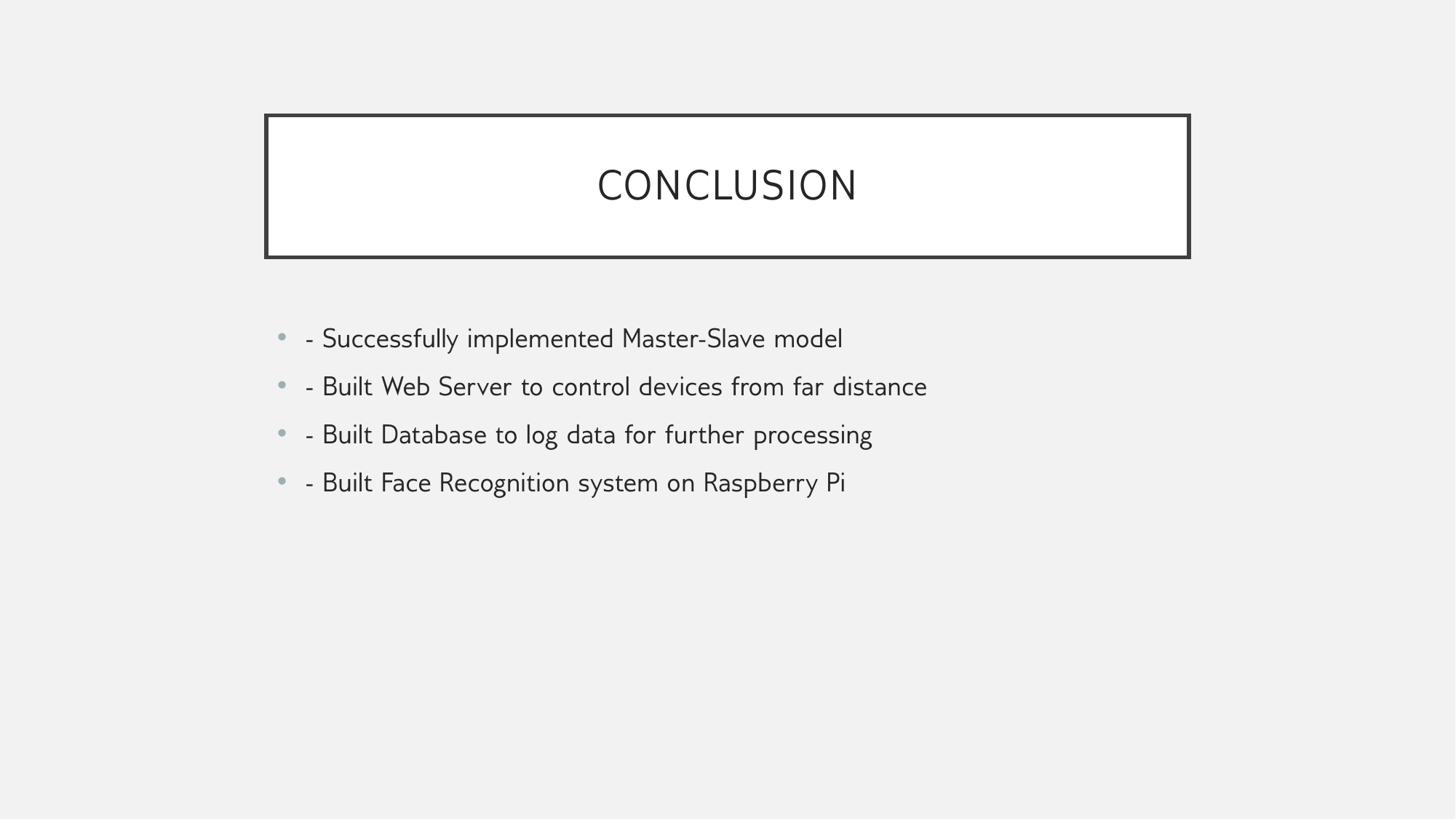

# Conclusion
- Successfully implemented Master-Slave model
- Built Web Server to control devices from far distance
- Built Database to log data for further processing
- Built Face Recognition system on Raspberry Pi